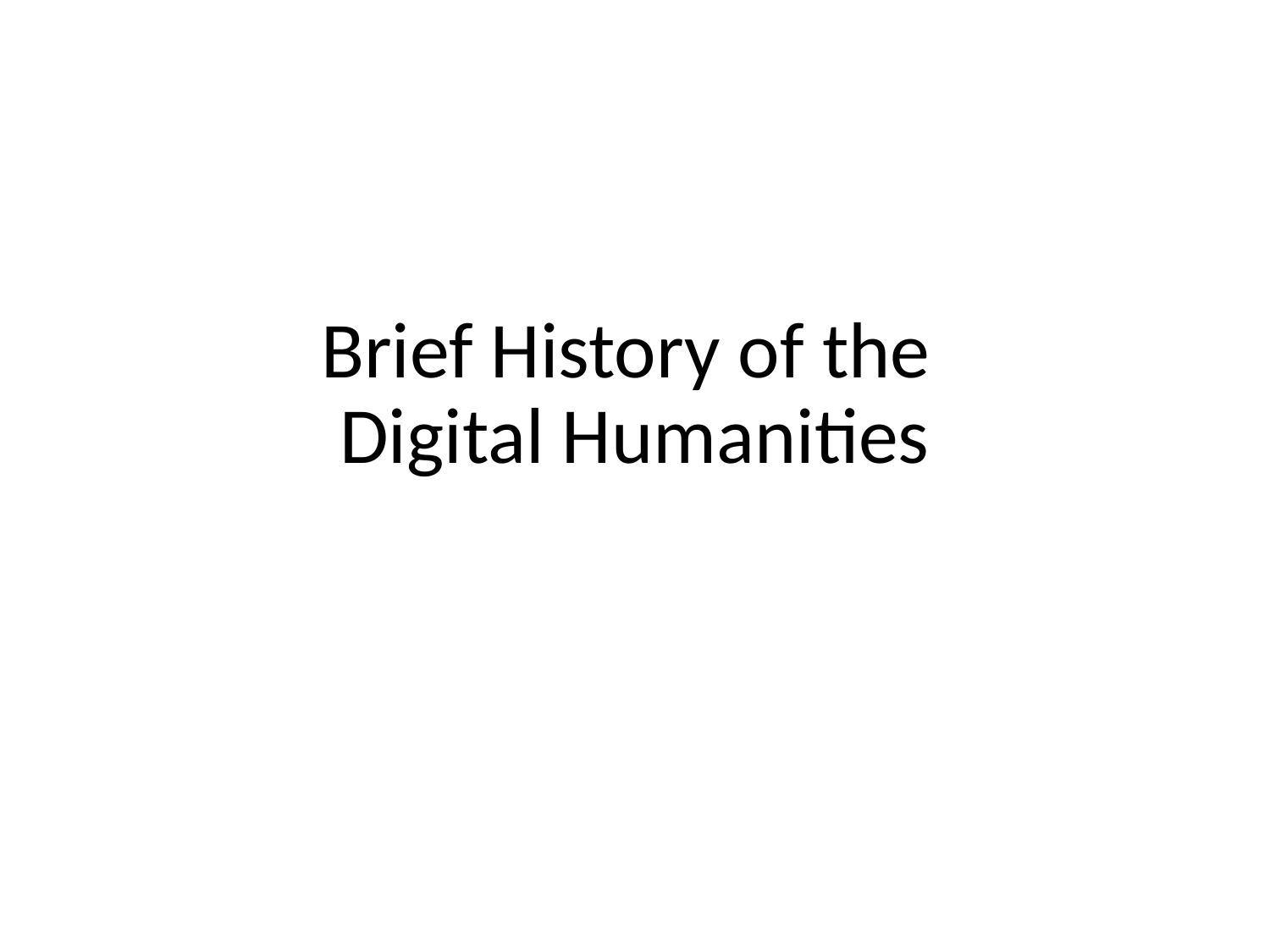

# Brief History of the
Digital Humanities